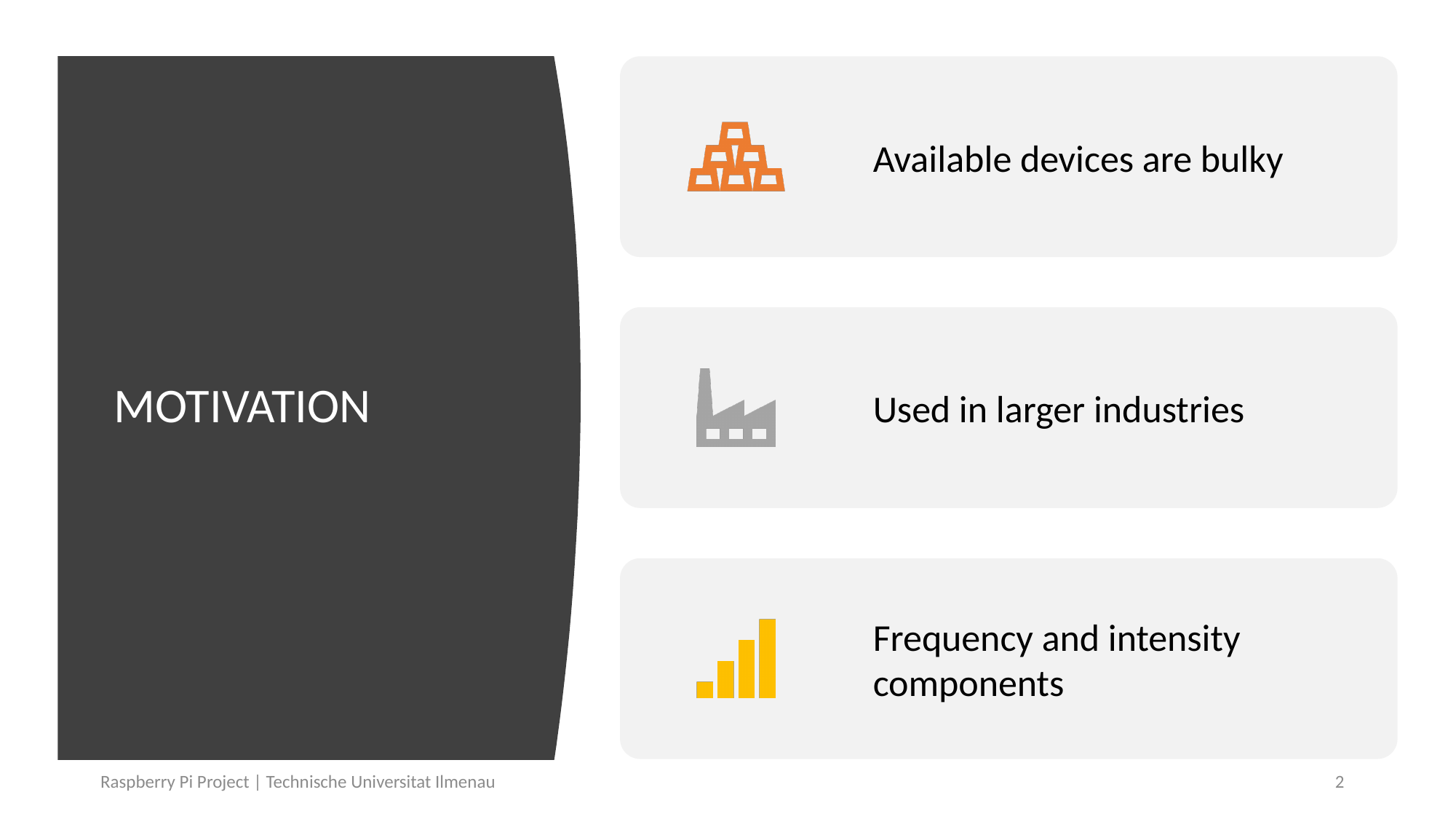

Available devices are bulky
Used in larger industries
Frequency and intensity components

# MOTIVATION
Raspberry Pi Project | Technische Universitat Ilmenau
2